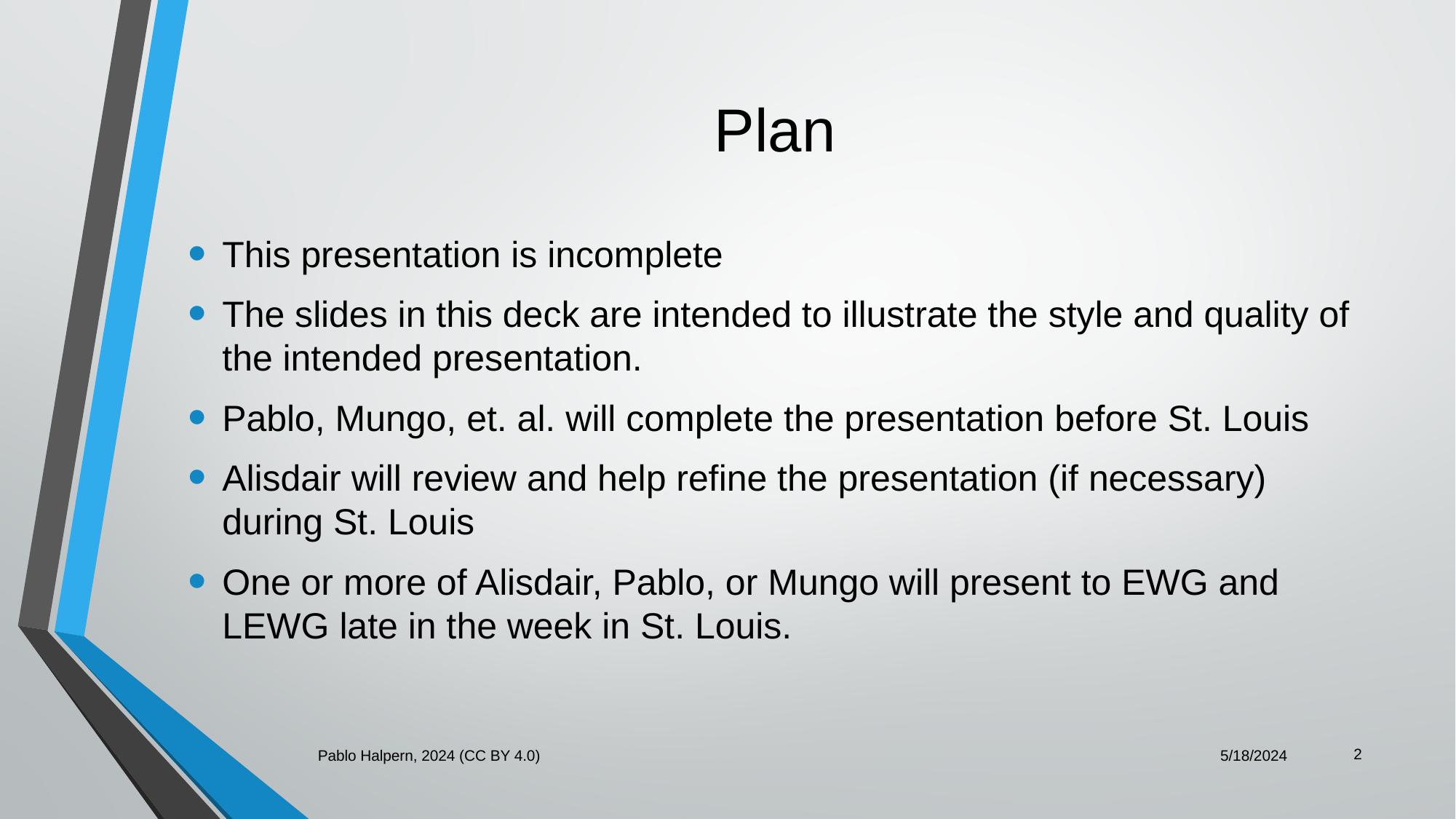

# Plan
This presentation is incomplete
The slides in this deck are intended to illustrate the style and quality of the intended presentation.
Pablo, Mungo, et. al. will complete the presentation before St. Louis
Alisdair will review and help refine the presentation (if necessary) during St. Louis
One or more of Alisdair, Pablo, or Mungo will present to EWG and LEWG late in the week in St. Louis.
2
Pablo Halpern, 2024 (CC BY 4.0)
5/18/2024